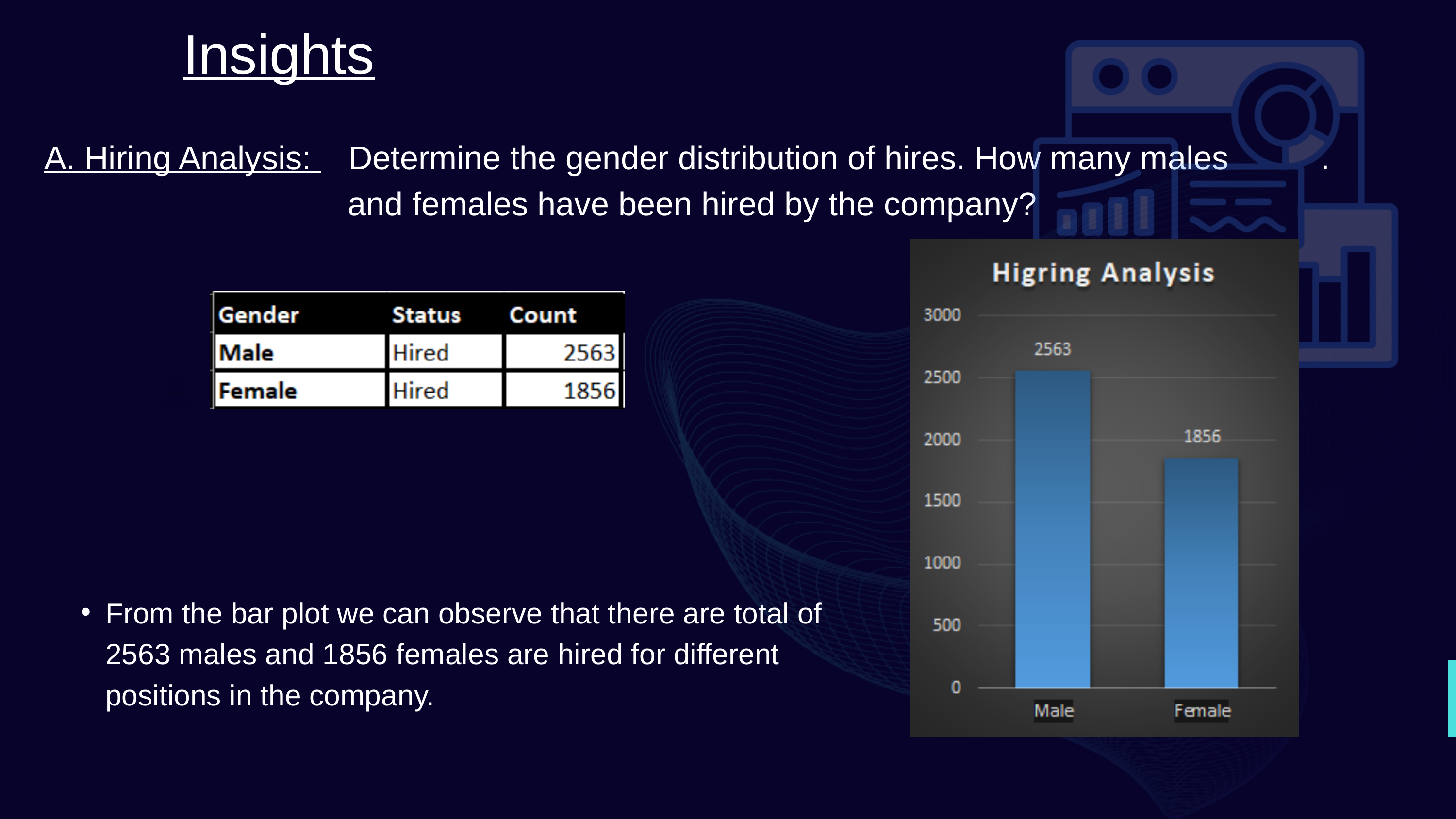

Insights

A. Hiring Analysis:    Determine the gender distribution of hires. How many males          .                                      and females have been hired by the company?

From the bar plot we can observe that there are total of 2563 males and 1856 females are hired for different positions in the company.